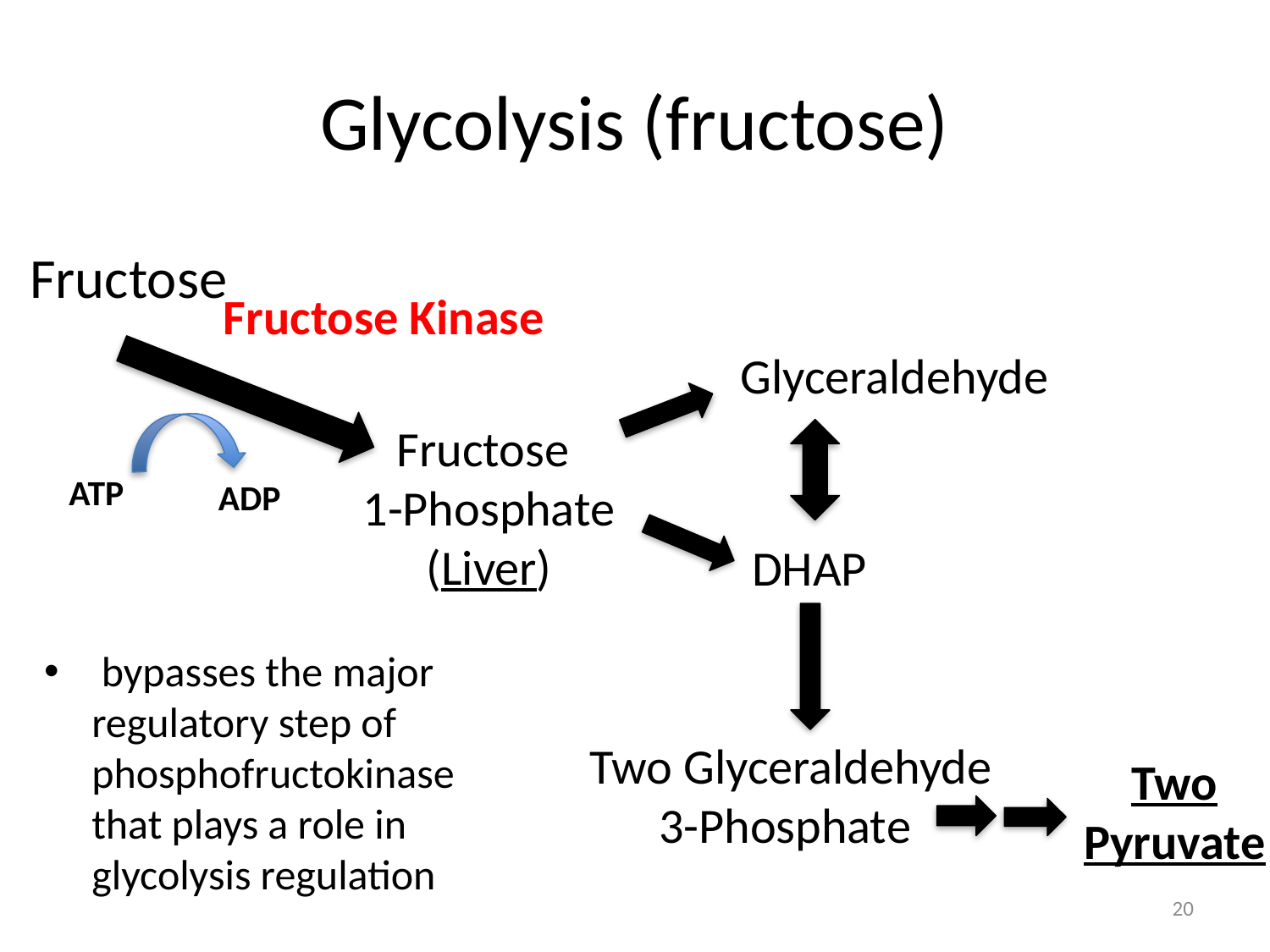

# Glycolysis (fructose)

Fructose
Fructose Kinase
Glyceraldehyde

Fructose
1-Phosphate
(Liver)

ATP
ADP

DHAP
 bypasses the major regulatory step of phosphofructokinase that plays a role in glycolysis regulation

Two
Pyruvate
Two Glyceraldehyde
3-Phosphate

20